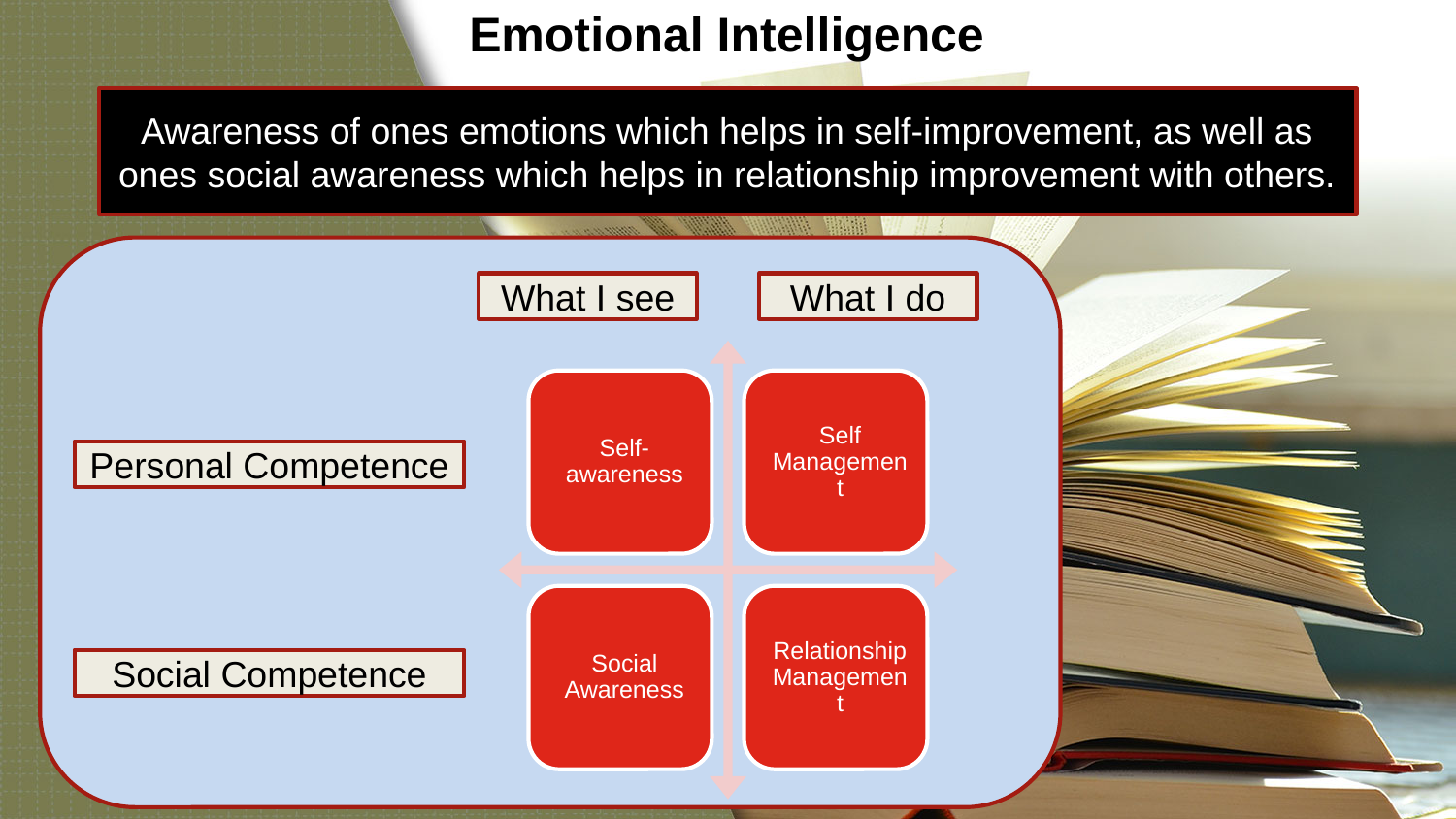

Emotional Intelligence

Awareness of ones emotions which helps in self-improvement, as well as
ones social awareness which helps in relationship improvement with others.

What I see
What I do
Self-awareness
Self Management
Social Awareness
Relationship Management
Personal Competence
Social Competence